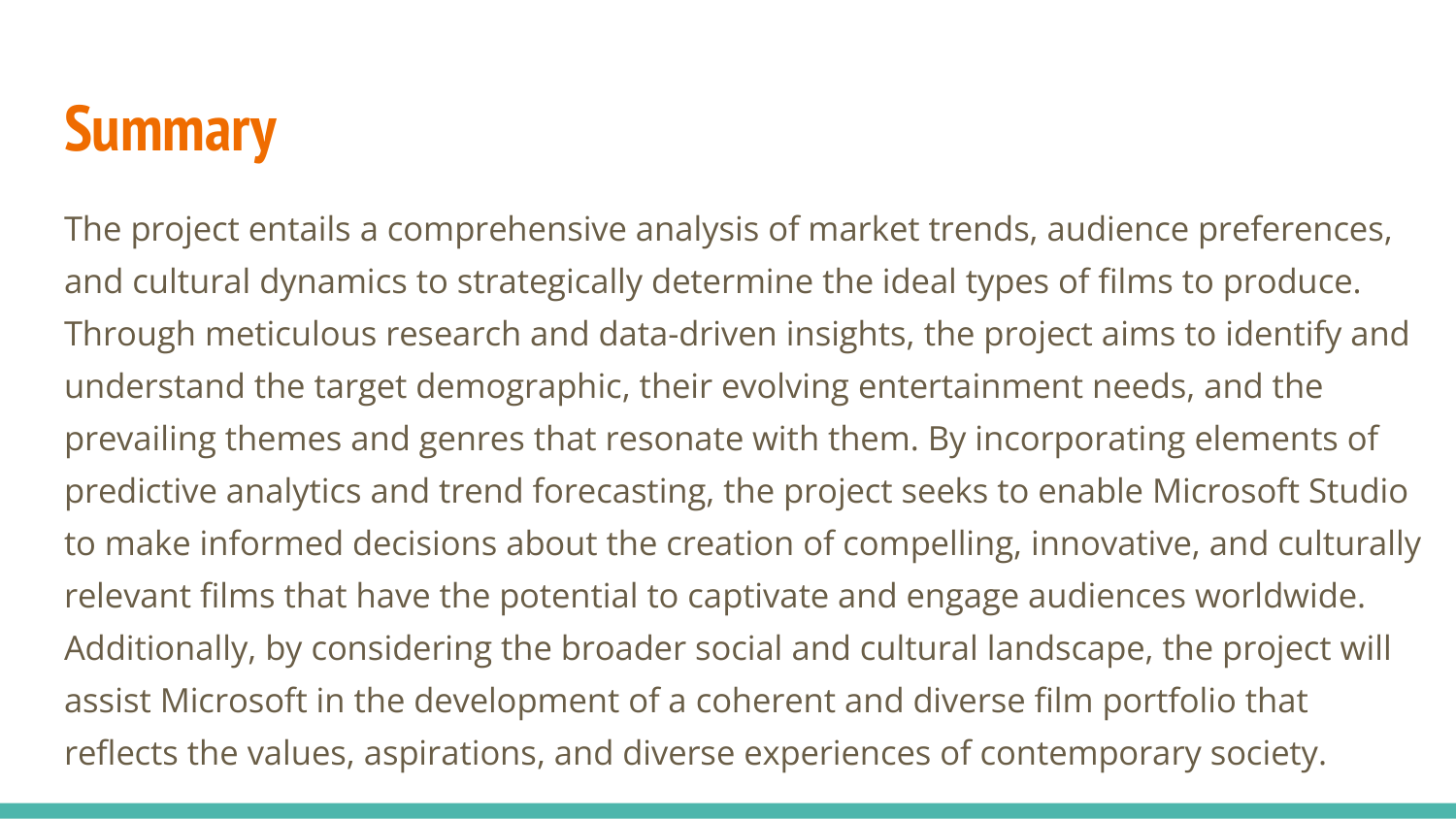

# Summary
The project entails a comprehensive analysis of market trends, audience preferences, and cultural dynamics to strategically determine the ideal types of films to produce. Through meticulous research and data-driven insights, the project aims to identify and understand the target demographic, their evolving entertainment needs, and the prevailing themes and genres that resonate with them. By incorporating elements of predictive analytics and trend forecasting, the project seeks to enable Microsoft Studio to make informed decisions about the creation of compelling, innovative, and culturally relevant films that have the potential to captivate and engage audiences worldwide. Additionally, by considering the broader social and cultural landscape, the project will assist Microsoft in the development of a coherent and diverse film portfolio that reflects the values, aspirations, and diverse experiences of contemporary society.